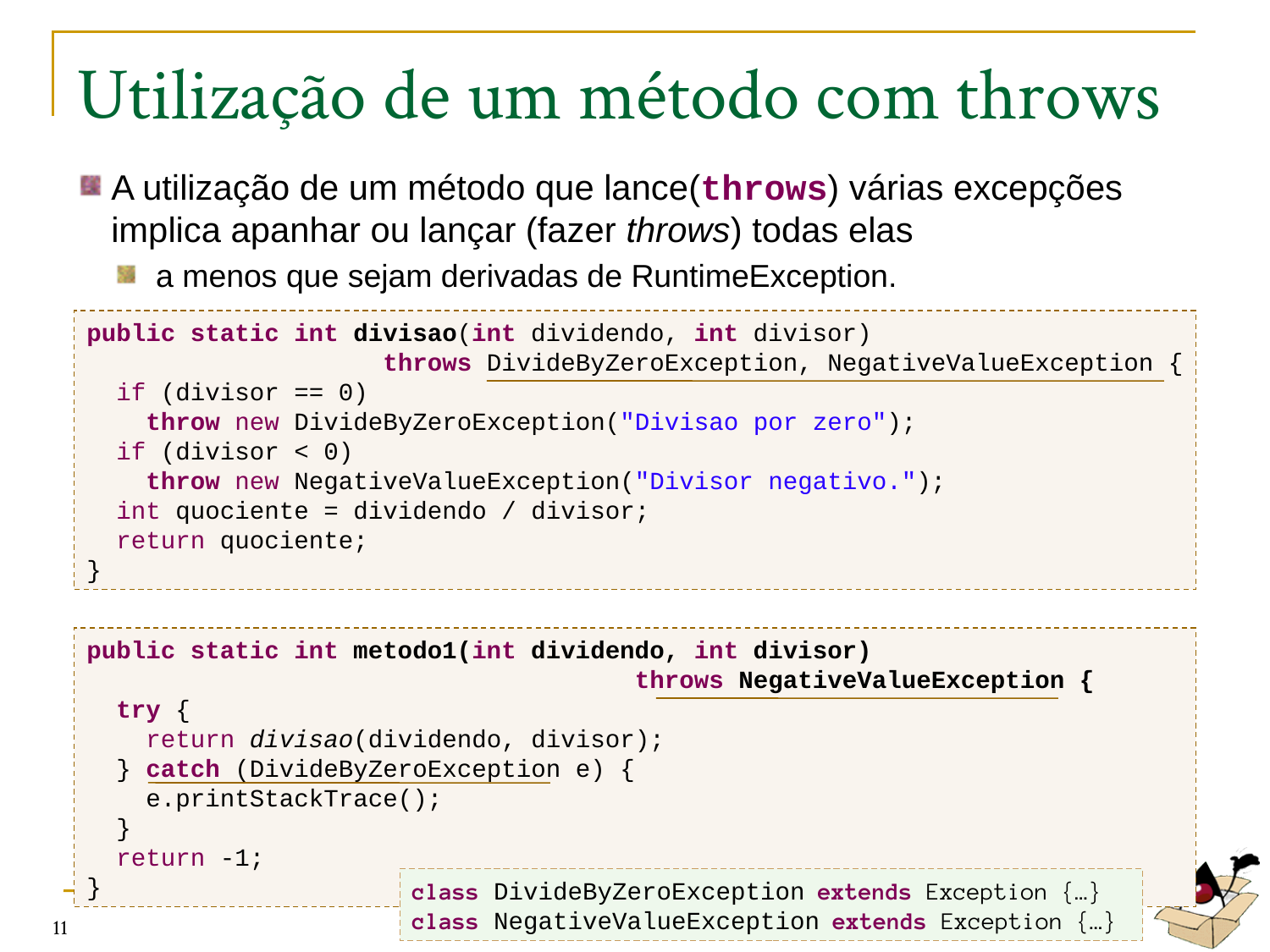

# Utilização de um método com throws
A utilização de um método que lance(throws) várias excepções implica apanhar ou lançar (fazer throws) todas elas
a menos que sejam derivadas de RuntimeException.

public static int divisao(int dividendo, int divisor)
                    throws DivideByZeroException, NegativeValueException {
  if (divisor == 0)
    throw new DivideByZeroException("Divisao por zero");
  if (divisor < 0)
    throw new NegativeValueException("Divisor negativo.");
  int quociente = dividendo / divisor;
  return quociente;
}

public static int metodo1(int dividendo, int divisor)
                                     throws NegativeValueException {
  try {
    return divisao(dividendo, divisor);
  } catch (DivideByZeroException e) {
    e.printStackTrace();
  }
  return -1;
}

class DivideByZeroException extends Exception {…}
class NegativeValueException extends Exception {…}
MoP 10 -  Tratamento de Excepções